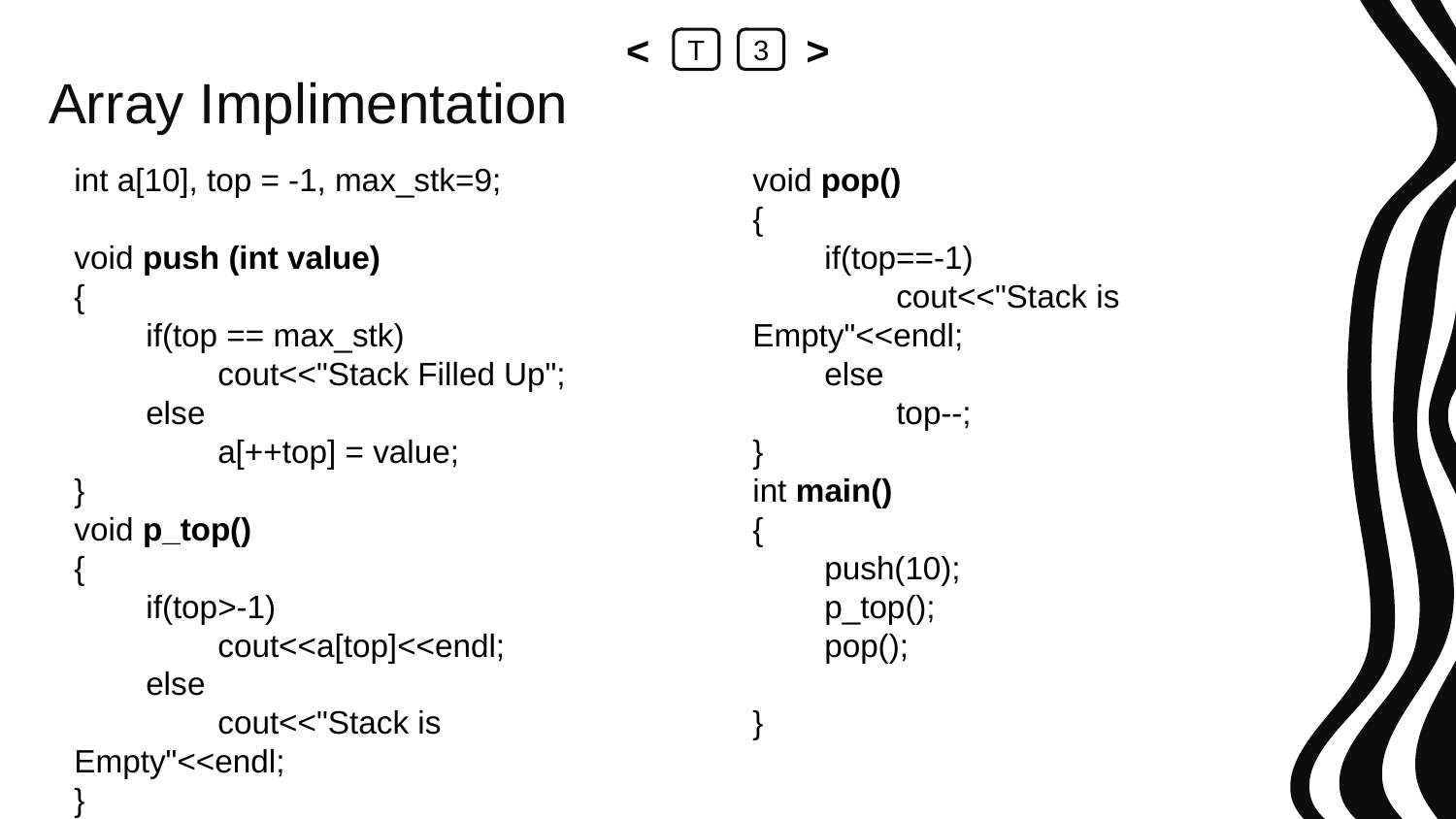

<
T
3
>
# Array Implimentation
int a[10], top = -1, max_stk=9;

void push (int value)
{
        if(top == max_stk)
                cout<<"Stack Filled Up";
        else
                a[++top] = value;
}
void p_top()
{
        if(top>-1)
                cout<<a[top]<<endl;
        else
                cout<<"Stack is Empty"<<endl;
}

void pop()
{
        if(top==-1)
                cout<<"Stack is Empty"<<endl;
        else
                top--;
}
int main()
{
        push(10);
        p_top();
        pop();

}